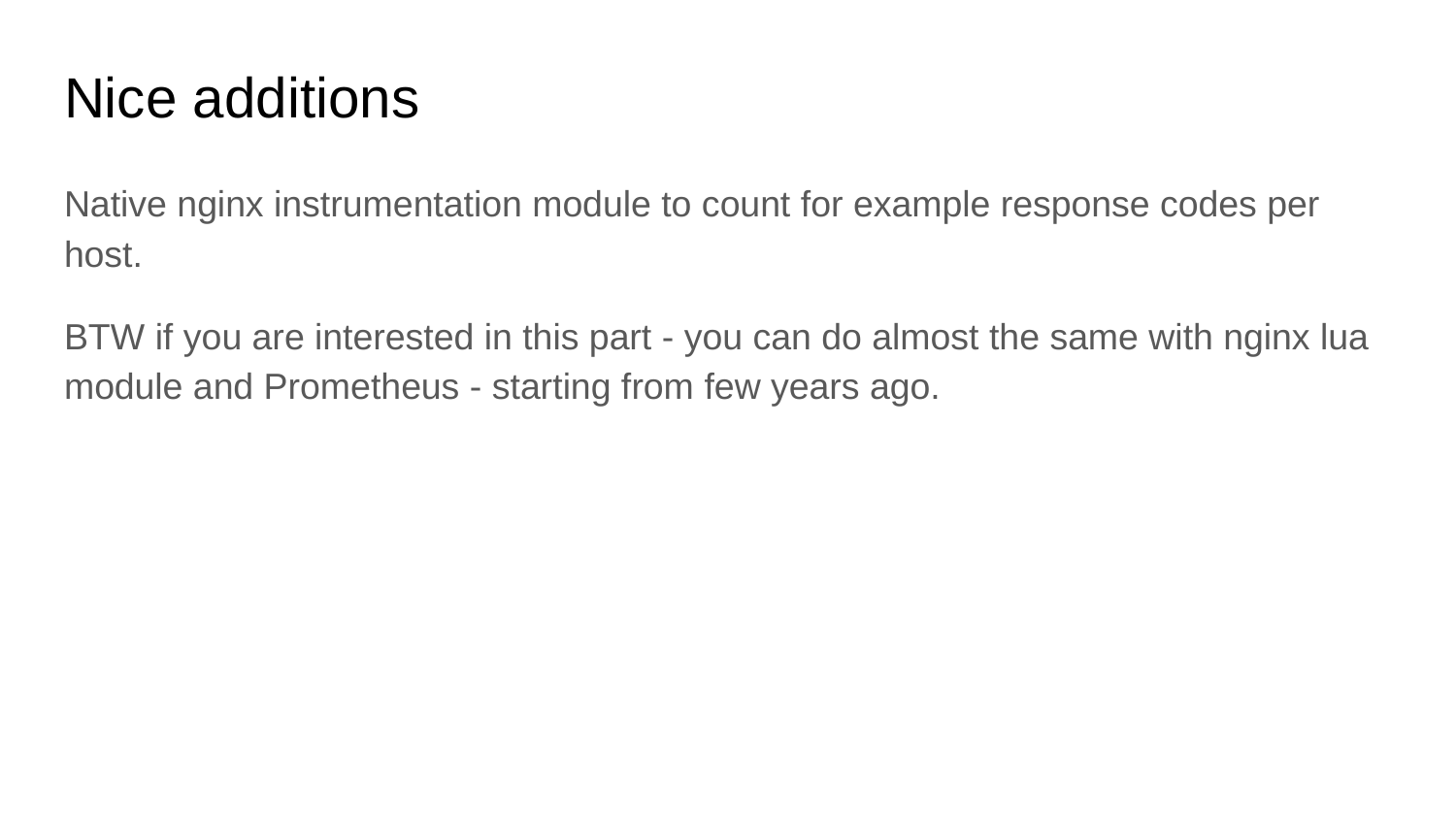

# Nice additions
Native nginx instrumentation module to count for example response codes per host.
BTW if you are interested in this part - you can do almost the same with nginx lua module and Prometheus - starting from few years ago.